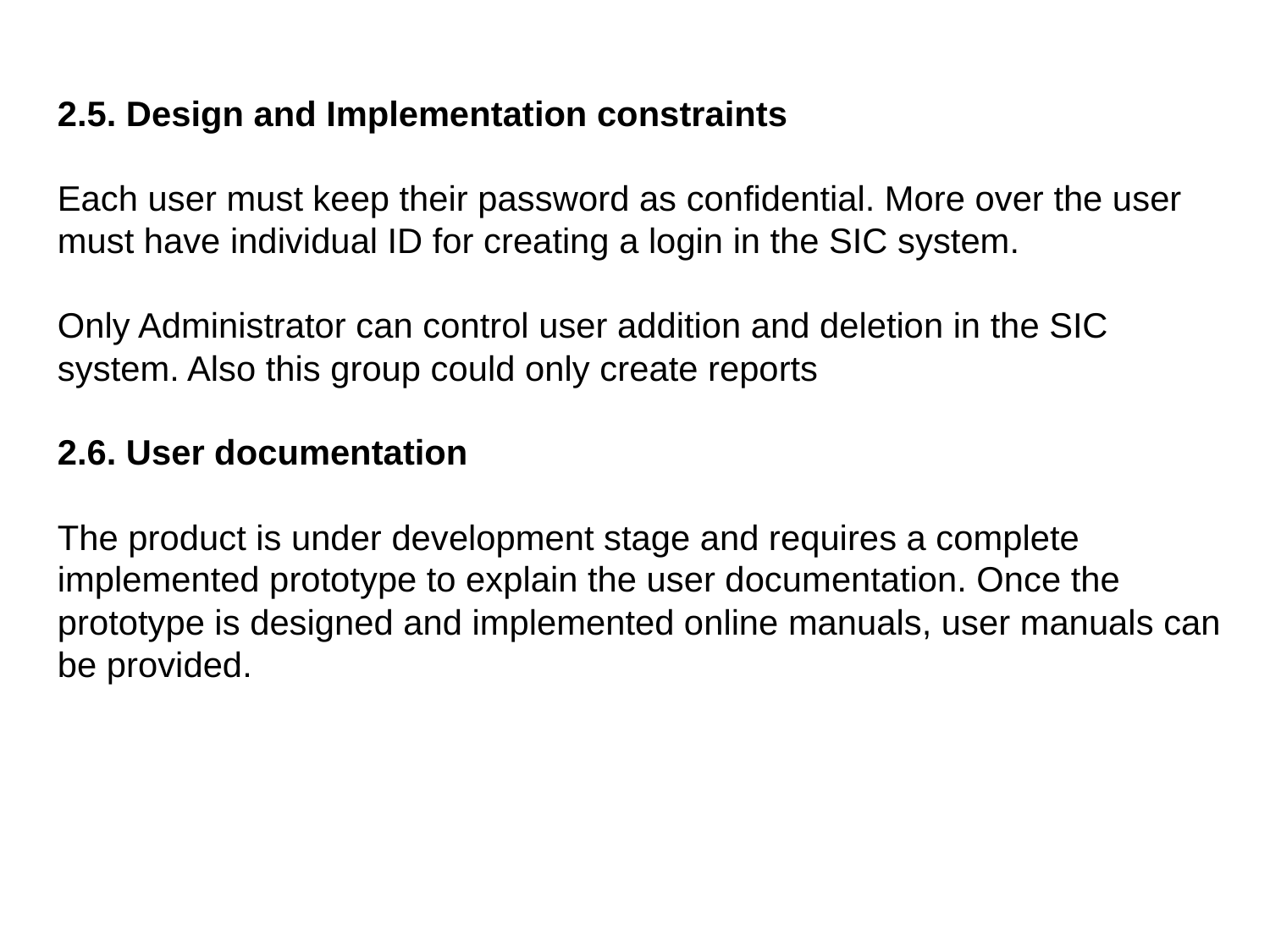

2.5. Design and Implementation constraints

Each user must keep their password as confidential. More over the user must have individual ID for creating a login in the SIC system.

Only Administrator can control user addition and deletion in the SIC system. Also this group could only create reports

2.6. User documentation

The product is under development stage and requires a complete implemented prototype to explain the user documentation. Once the prototype is designed and implemented online manuals, user manuals can be provided.